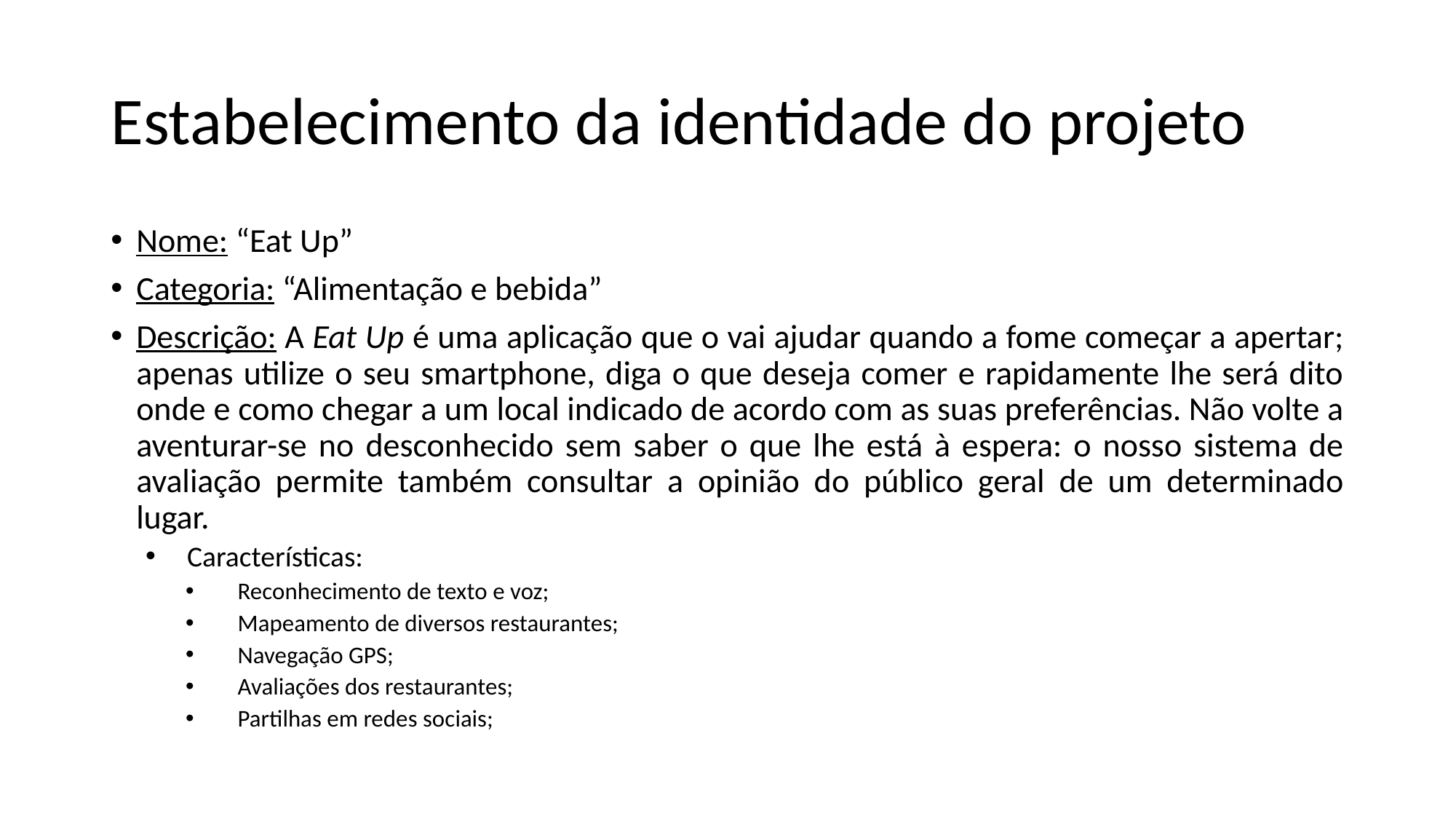

# Estabelecimento da identidade do projeto
Nome: “Eat Up”
Categoria: “Alimentação e bebida”
Descrição: A Eat Up é uma aplicação que o vai ajudar quando a fome começar a apertar; apenas utilize o seu smartphone, diga o que deseja comer e rapidamente lhe será dito onde e como chegar a um local indicado de acordo com as suas preferências. Não volte a aventurar-se no desconhecido sem saber o que lhe está à espera: o nosso sistema de avaliação permite também consultar a opinião do público geral de um determinado lugar.
Características:
Reconhecimento de texto e voz;
Mapeamento de diversos restaurantes;
Navegação GPS;
Avaliações dos restaurantes;
Partilhas em redes sociais;